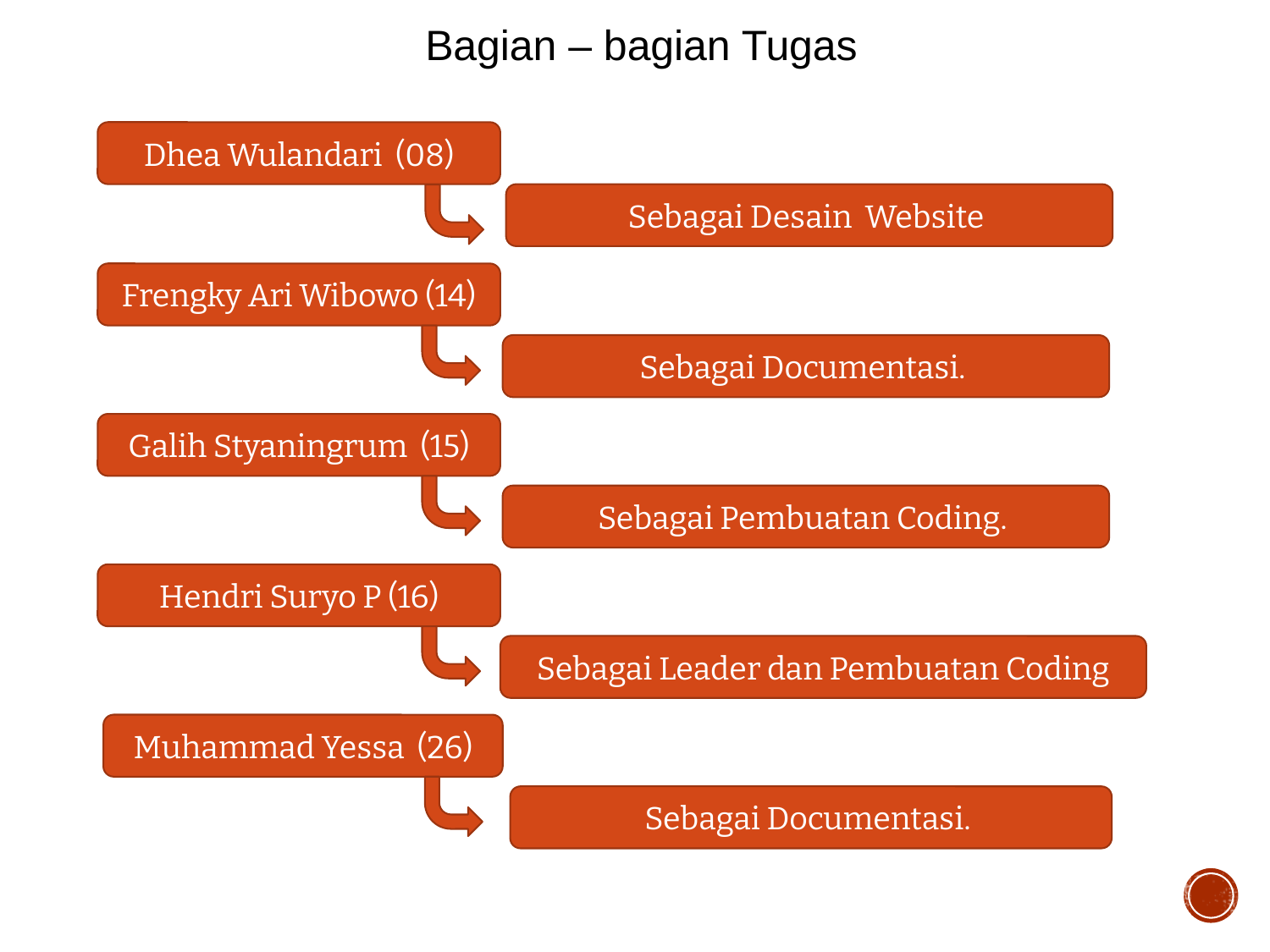

Bagian – bagian Tugas
Dhea Wulandari  (08)
Sebagai Desain  Website

Frengky Ari Wibowo (14)

Sebagai Documentasi.
Galih Styaningrum  (15)

Sebagai Pembuatan Coding.
Hendri Suryo P (16)

Sebagai Leader dan Pembuatan Coding
Muhammad Yessa  (26)

Sebagai Documentasi.